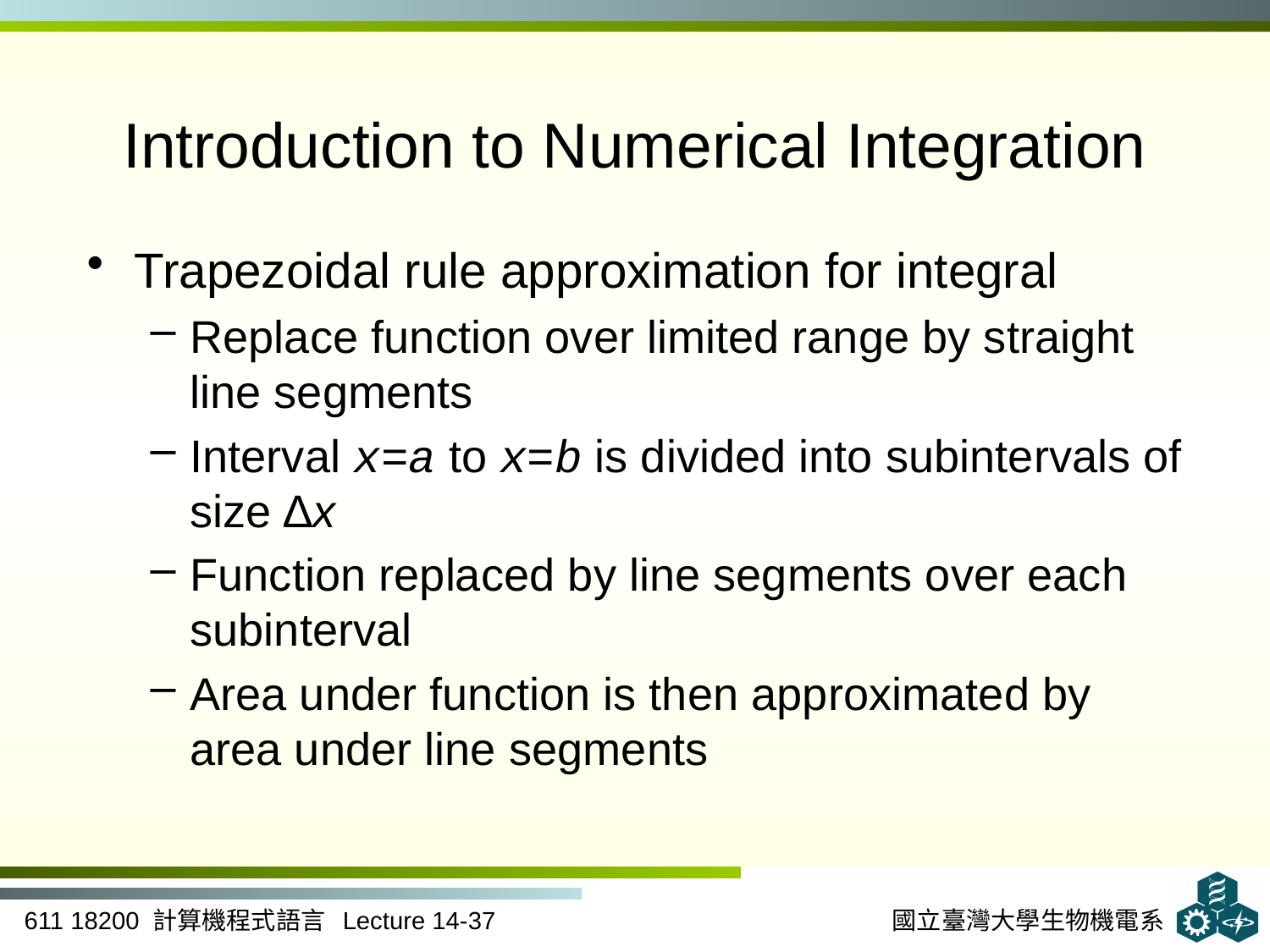

# Introduction to Numerical Integration
Trapezoidal rule approximation for integral
Replace function over limited range by straight line segments
Interval x=a to x=b is divided into subintervals of size ∆x
Function replaced by line segments over each subinterval
Area under function is then approximated by area under line segments